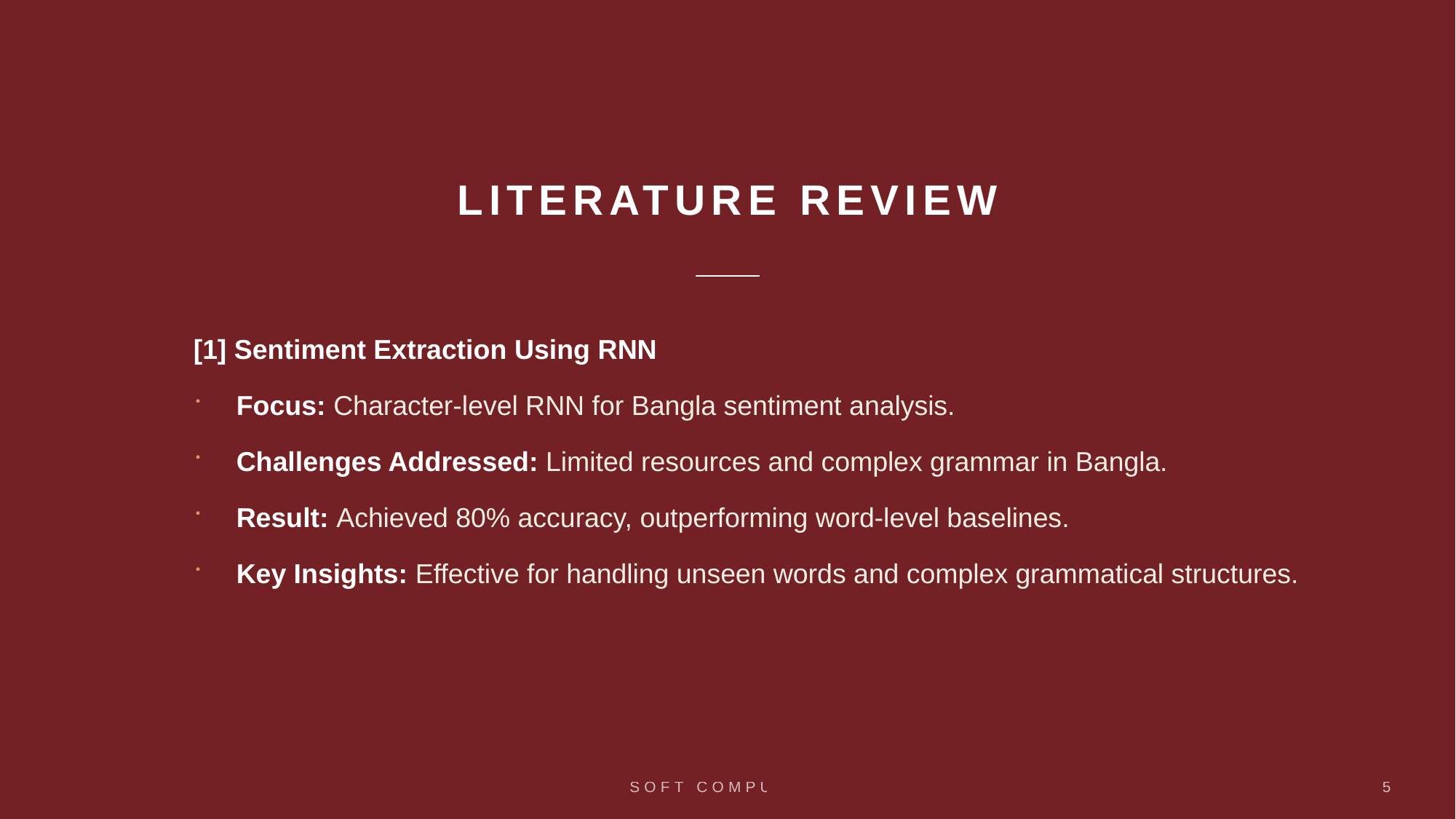

# Literature Review
[1] Sentiment Extraction Using RNN
Focus: Character-level RNN for Bangla sentiment analysis.
Challenges Addressed: Limited resources and complex grammar in Bangla.
Result: Achieved 80% accuracy, outperforming word-level baselines.
Key Insights: Effective for handling unseen words and complex grammatical structures.
Soft Computing
5